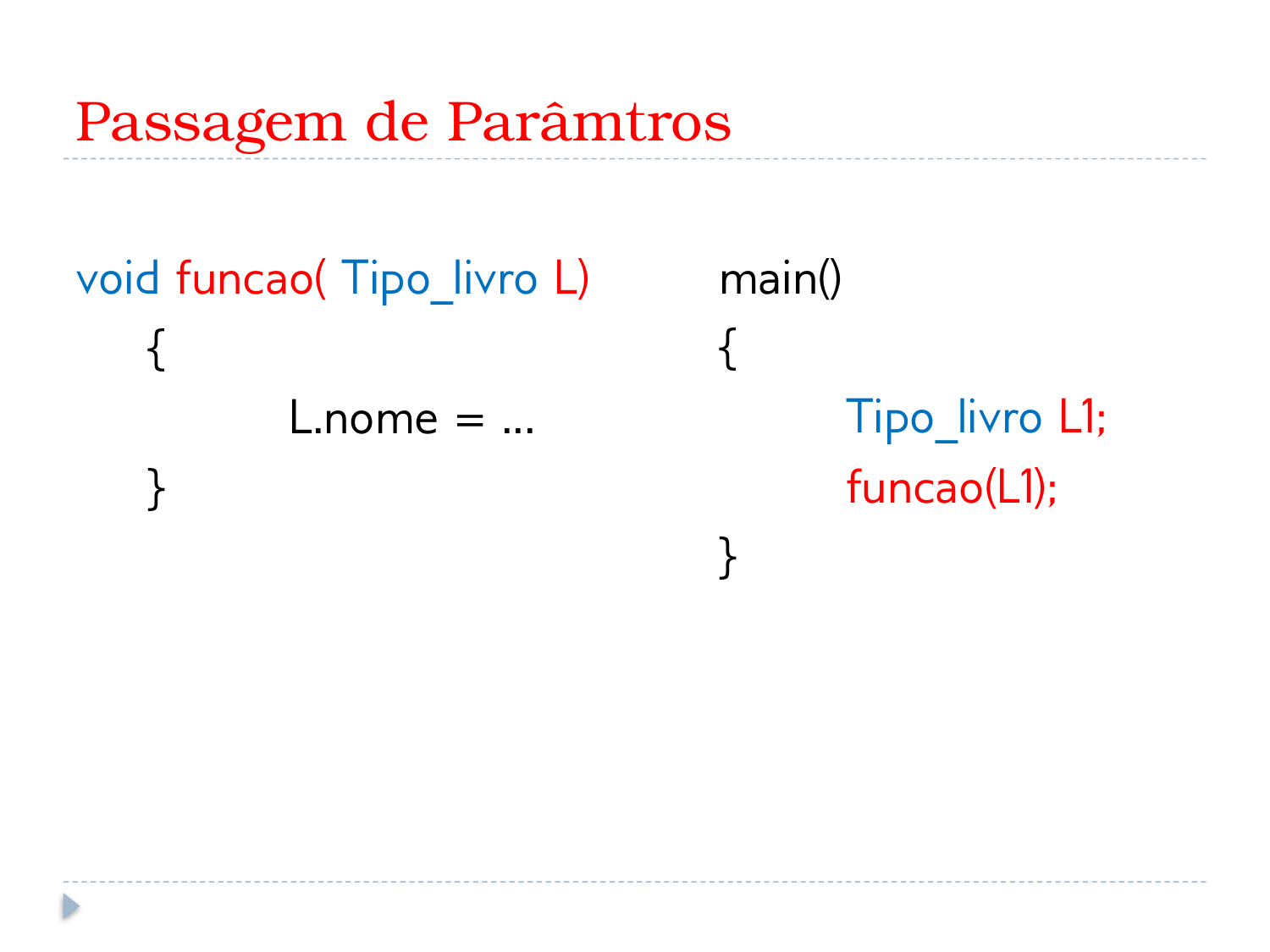

# Passagem de Parâmtros

	main()
	{
		Tipo_livro L1;
		funcao(L1);
	}

void funcao( Tipo_livro L)
	{
		 L.nome = ...
	}